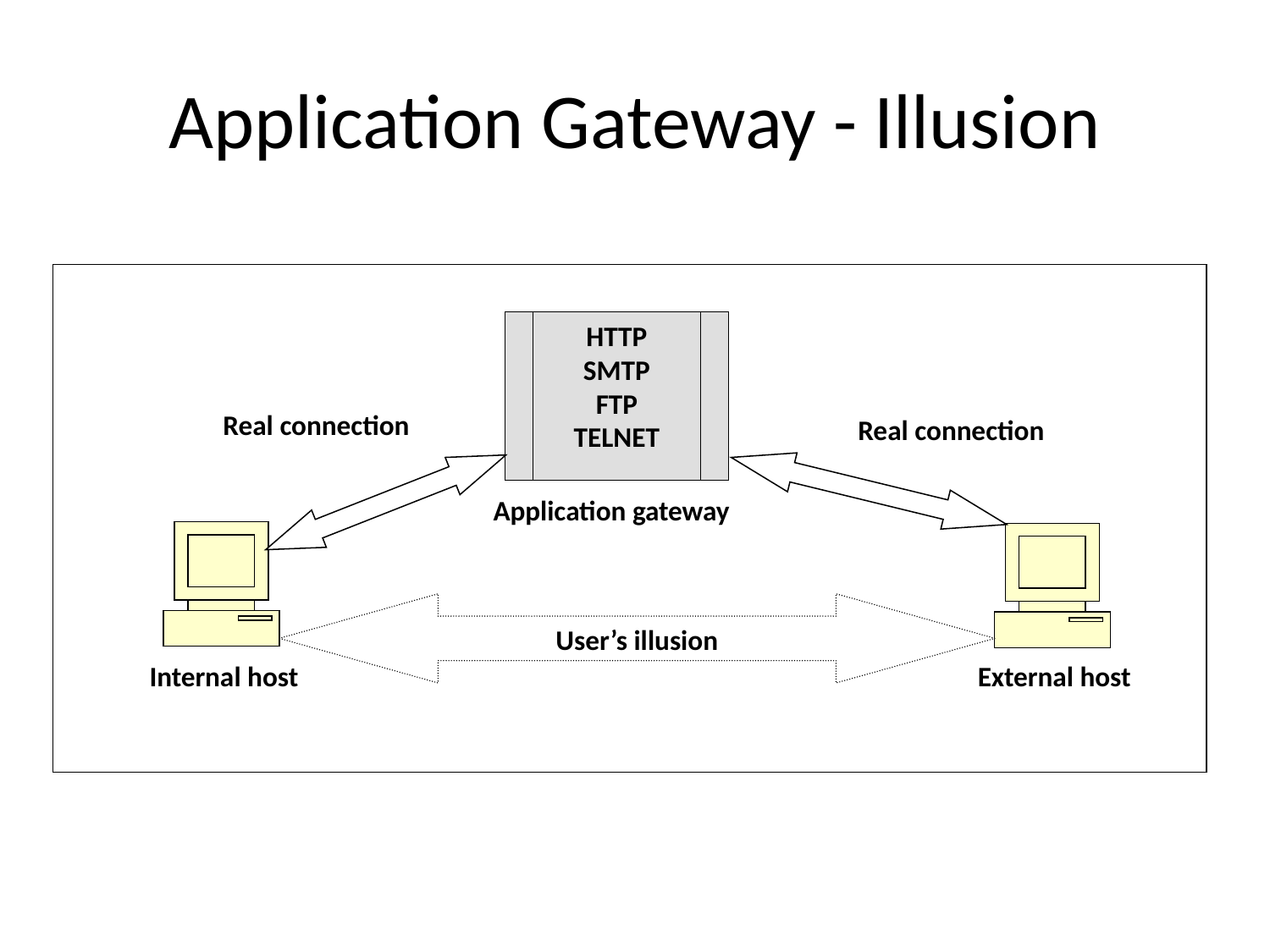

# Application Gateway - Illusion

HTTP
SMTP
FTP
TELNET
Real connection
Real connection

Application gateway

User’s illusion
Internal host
External host